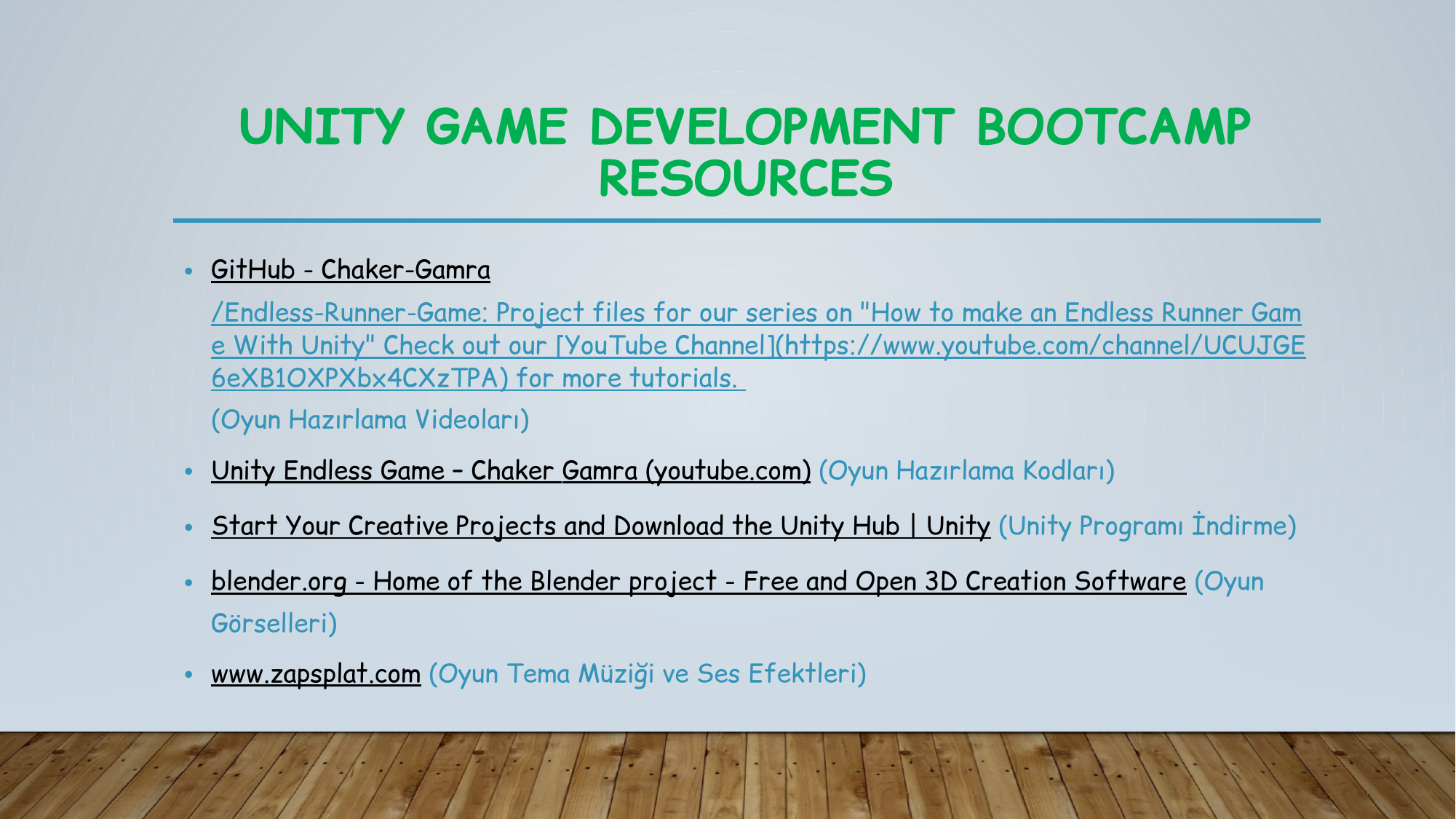

# UnIty Game Development Bootcamp Resources
GitHub - Chaker-Gamra/Endless-Runner-Game: Project files for our series on "How to make an Endless Runner Game With Unity" Check out our [YouTube Channel](https://www.youtube.com/channel/UCUJGE6eXB1OXPXbx4CXzTPA) for more tutorials. (Oyun Hazırlama Videoları)
Unity Endless Game – Chaker Gamra (youtube.com) (Oyun Hazırlama Kodları)
Start Your Creative Projects and Download the Unity Hub | Unity (Unity Programı İndirme)
blender.org - Home of the Blender project - Free and Open 3D Creation Software (Oyun Görselleri)
www.zapsplat.com (Oyun Tema Müziği ve Ses Efektleri)